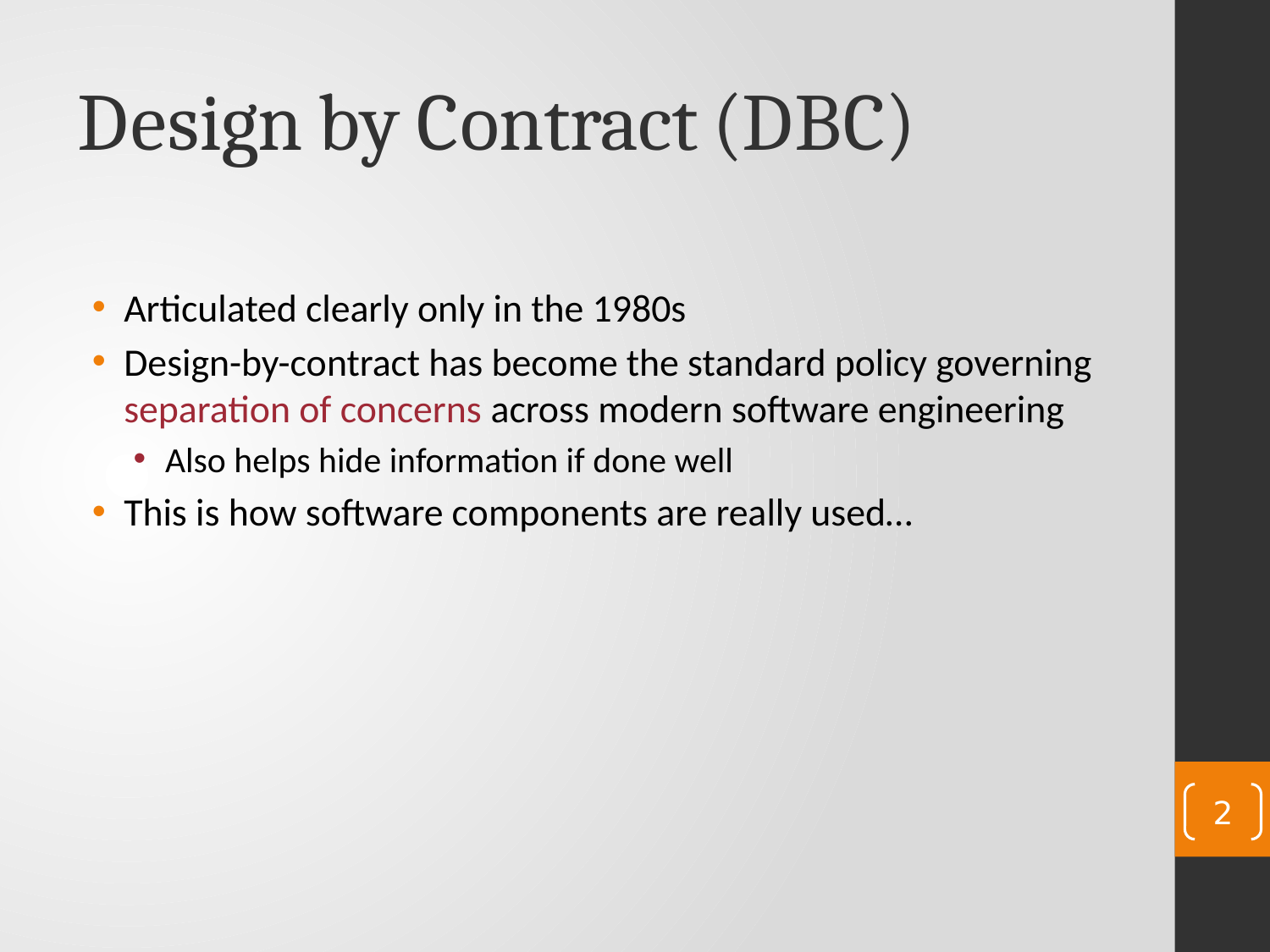

# Design by Contract (DBC)

Articulated clearly only in the 1980s
Design-by-contract has become the standard policy governing separation of concerns across modern software engineering
Also helps hide information if done well
This is how software components are really used…
2